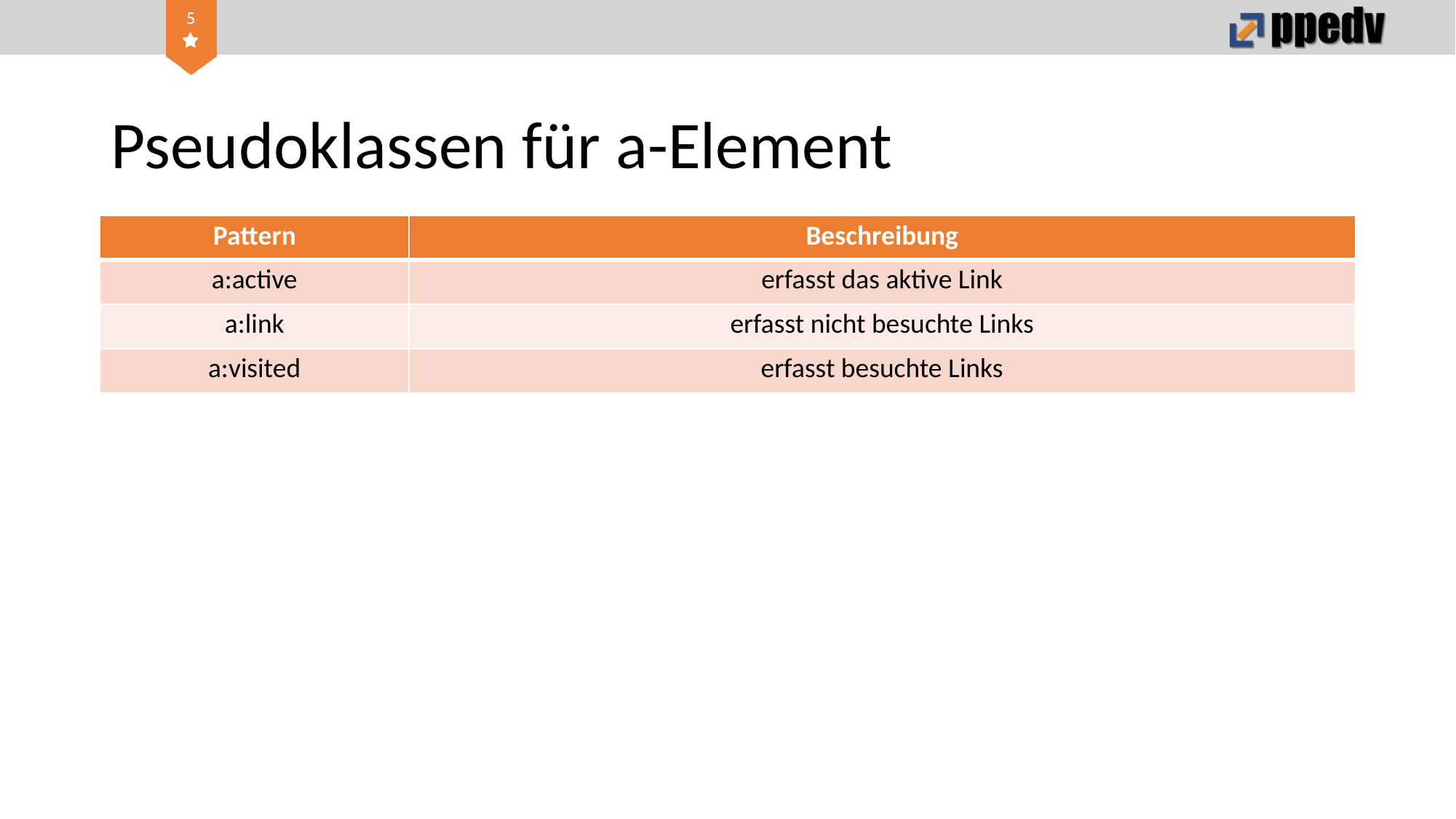

# Pseudoklassen für a-Element
| Pattern | Beschreibung |
| --- | --- |
| a:active | erfasst das aktive Link |
| a:link | erfasst nicht besuchte Links |
| a:visited | erfasst besuchte Links |